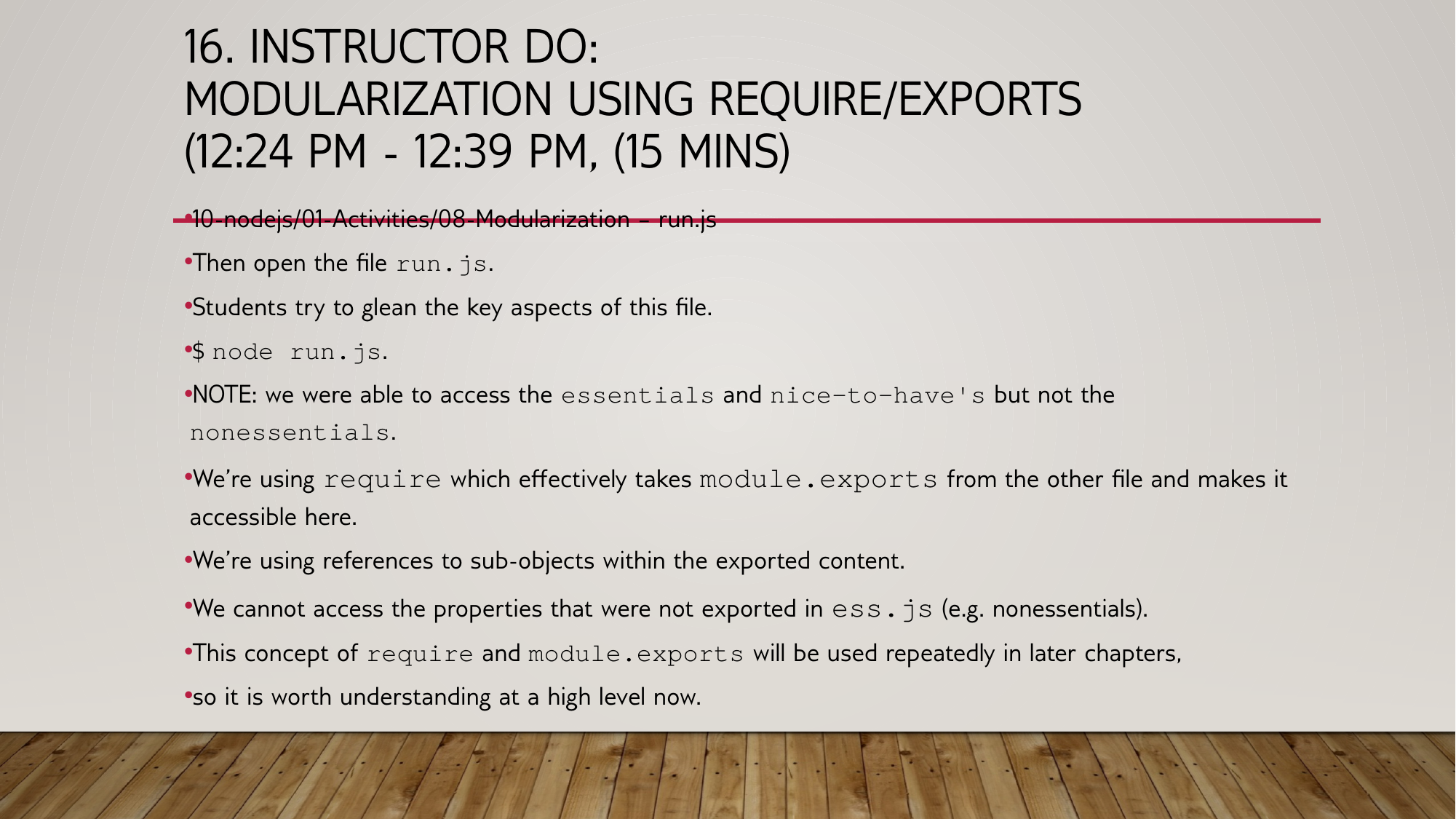

# 16. Instructor Do: Modularization Using Require/Exports (12:24 PM - 12:39 PM, (15 mins)
10-nodejs/01-Activities/08-Modularization – run.js
Then open the file run.js.
Students try to glean the key aspects of this file.
$ node run.js.
NOTE: we were able to access the essentials and nice-to-have's but not the nonessentials.
We’re using require which effectively takes module.exports from the other file and makes it accessible here.
We’re using references to sub-objects within the exported content.
We cannot access the properties that were not exported in ess.js (e.g. nonessentials).
This concept of require and module.exports will be used repeatedly in later chapters,
so it is worth understanding at a high level now.